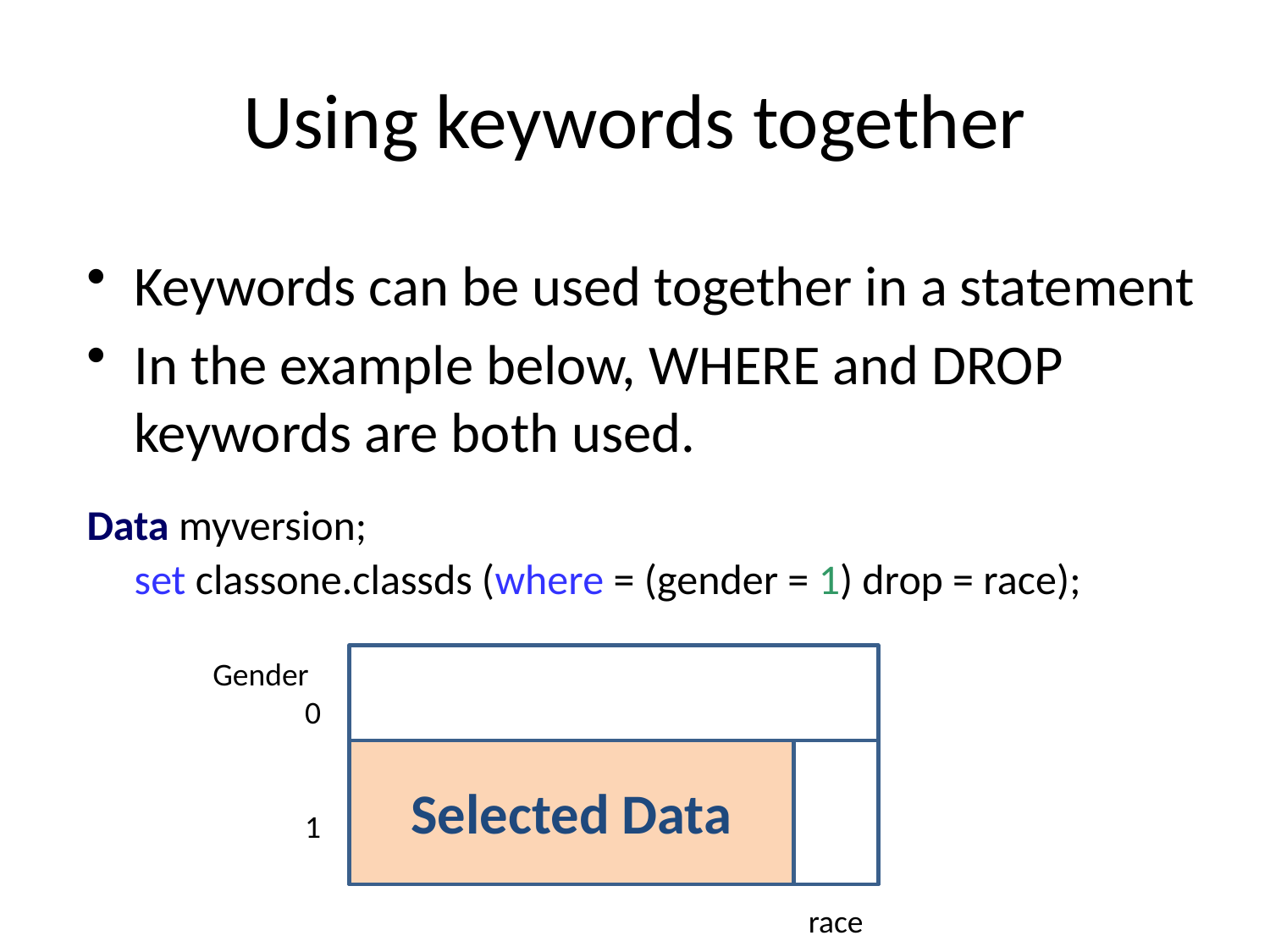

# Using keywords together
Keywords can be used together in a statement
In the example below, WHERE and DROP keywords are both used.
Data myversion;
	set classone.classds (where = (gender = 1) drop = race);

Gender
0

1

Selected Data
race